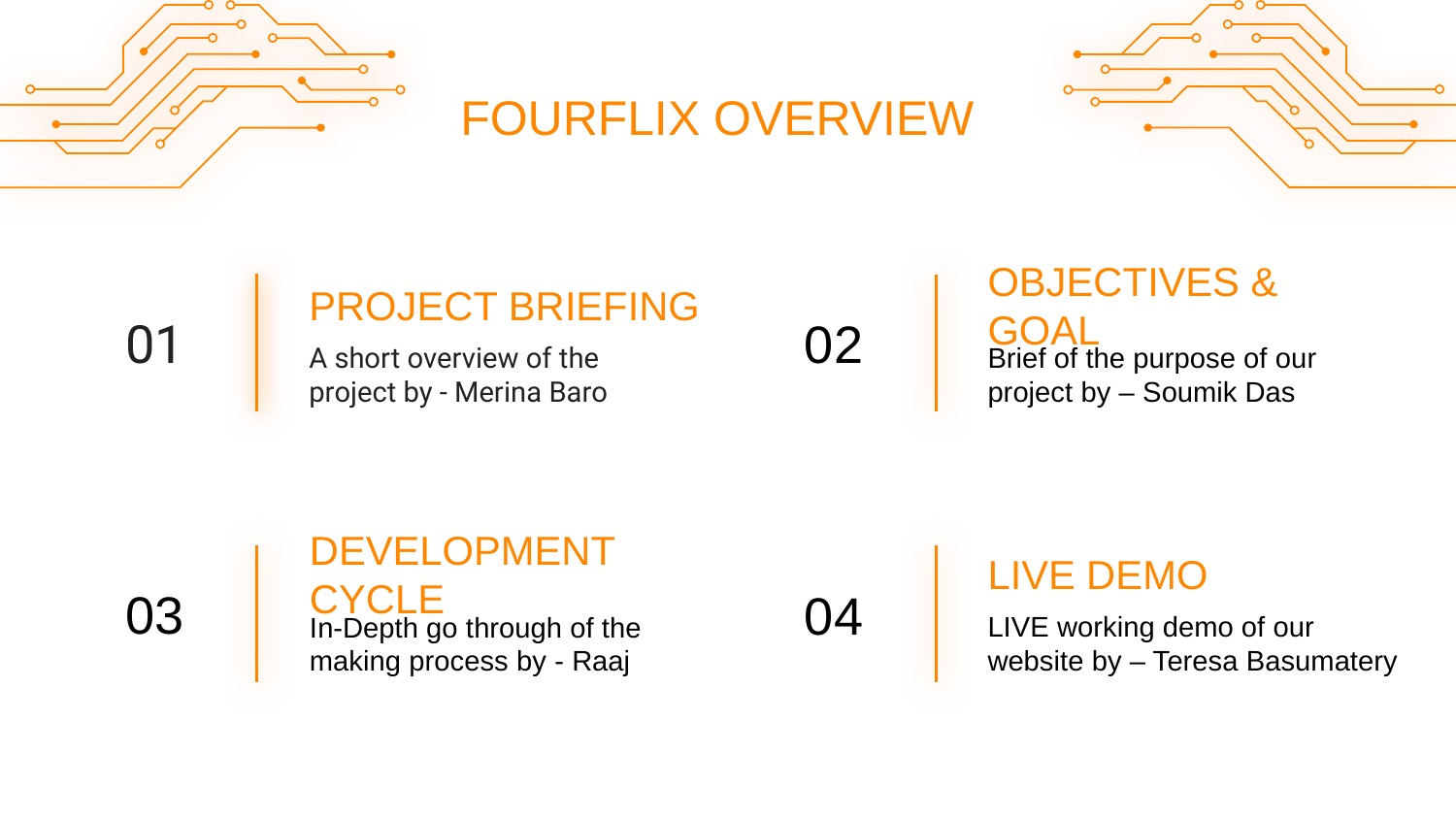

FOURFLIX OVERVIEW
PROJECT BRIEFING
OBJECTIVES & GOAL
01
02
A short overview of the project by - Merina Baro
Brief of the purpose of our project by – Soumik Das
DEVELOPMENT CYCLE
LIVE DEMO

03
04
LIVE working demo of our website by – Teresa Basumatery
In-Depth go through of the making process by - Raaj
01